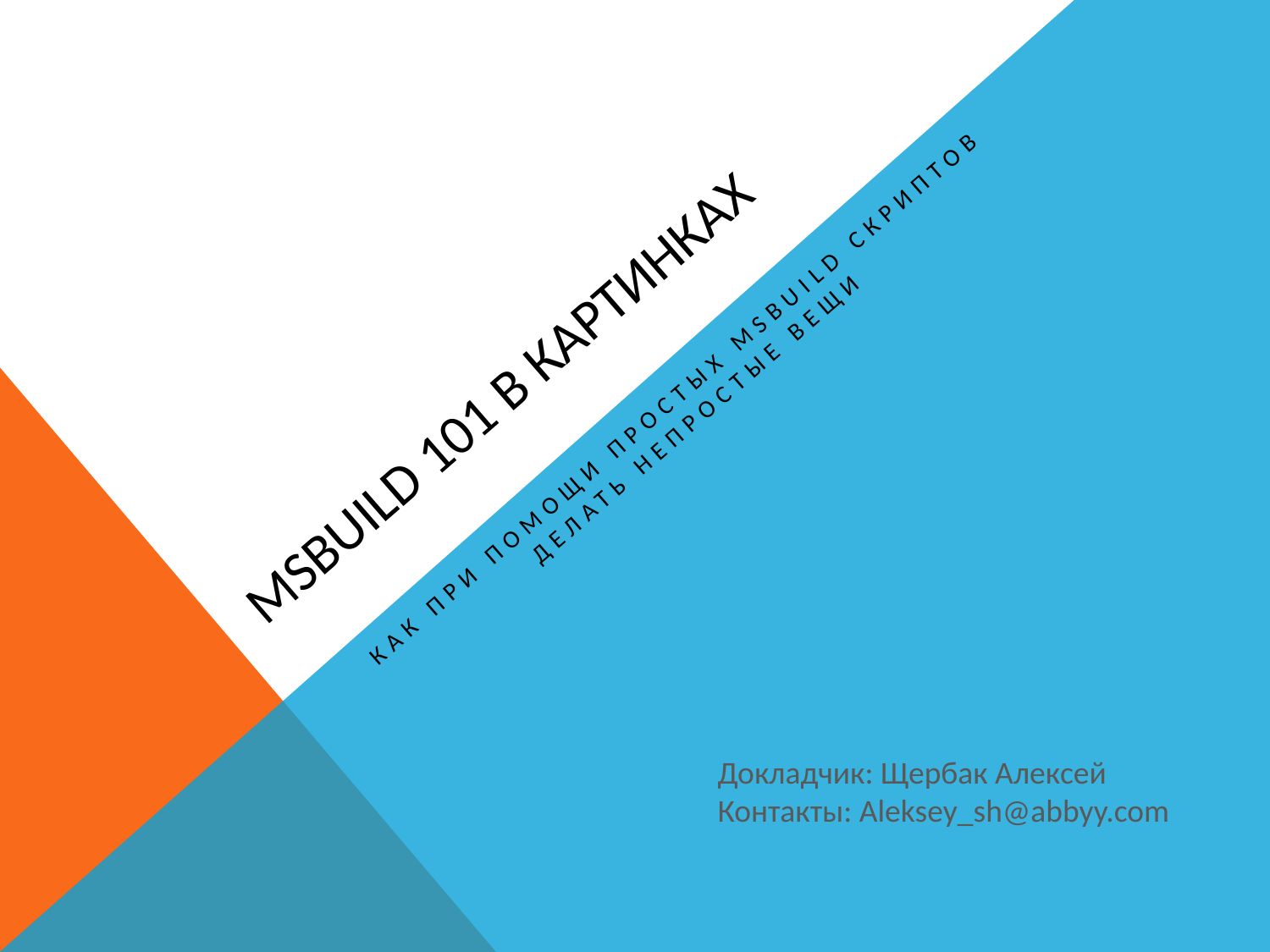

# MSBuild 101 В картиНКАХ
Как при помощи простых msbuild скриптов делать непростые вещи
Докладчик: Щербак Алексей
Контакты: Aleksey_sh@abbyy.com